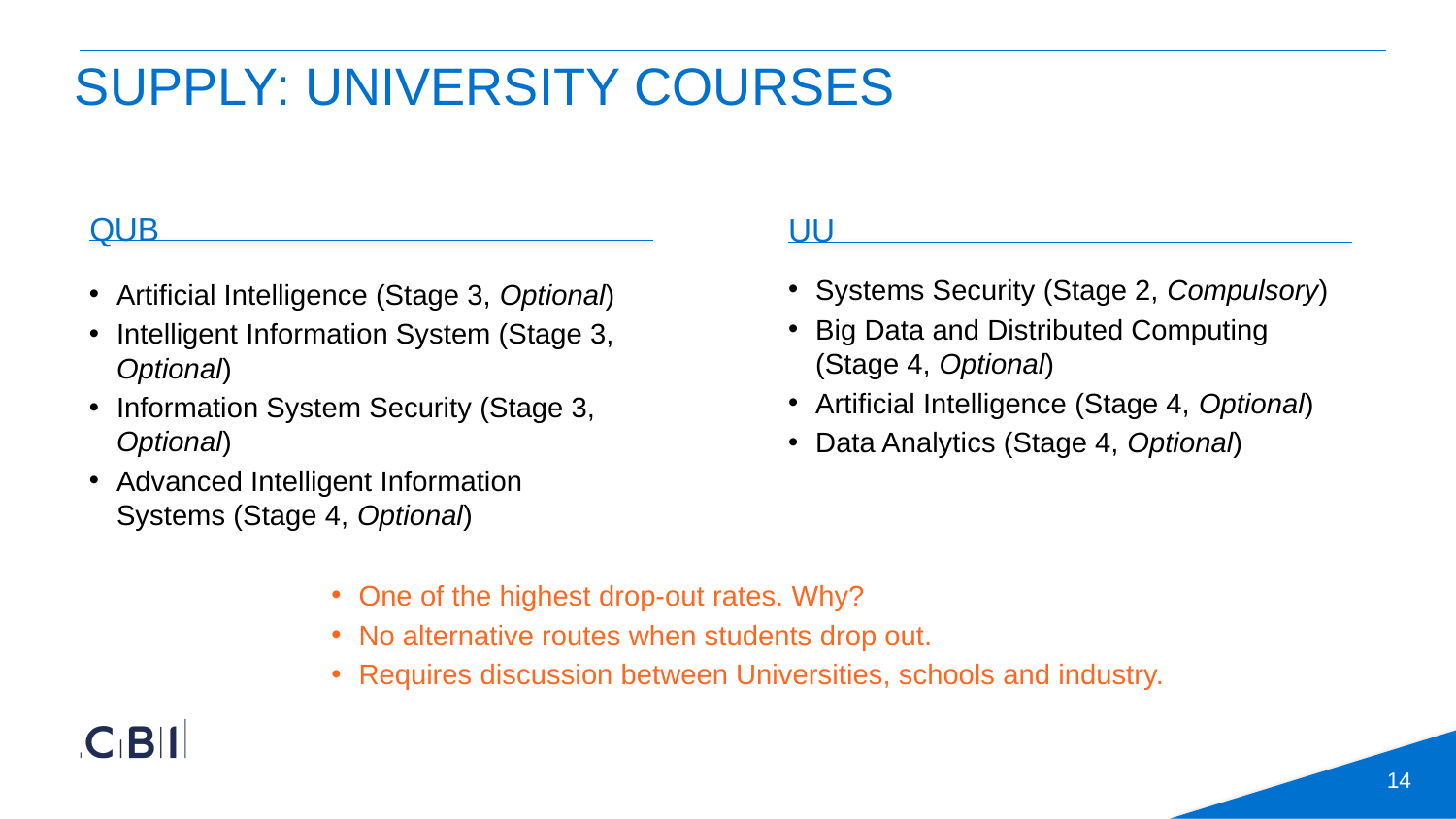

# Supply: UNIVERSITY Courses
QUB
UU

Systems Security (Stage 2, Compulsory)
Big Data and Distributed Computing (Stage 4, Optional)
Artificial Intelligence (Stage 4, Optional)
Data Analytics (Stage 4, Optional)

Artificial Intelligence (Stage 3, Optional)
Intelligent Information System (Stage 3, Optional)
Information System Security (Stage 3, Optional)
Advanced Intelligent Information Systems (Stage 4, Optional)

One of the highest drop-out rates. Why?
No alternative routes when students drop out.
Requires discussion between Universities, schools and industry.